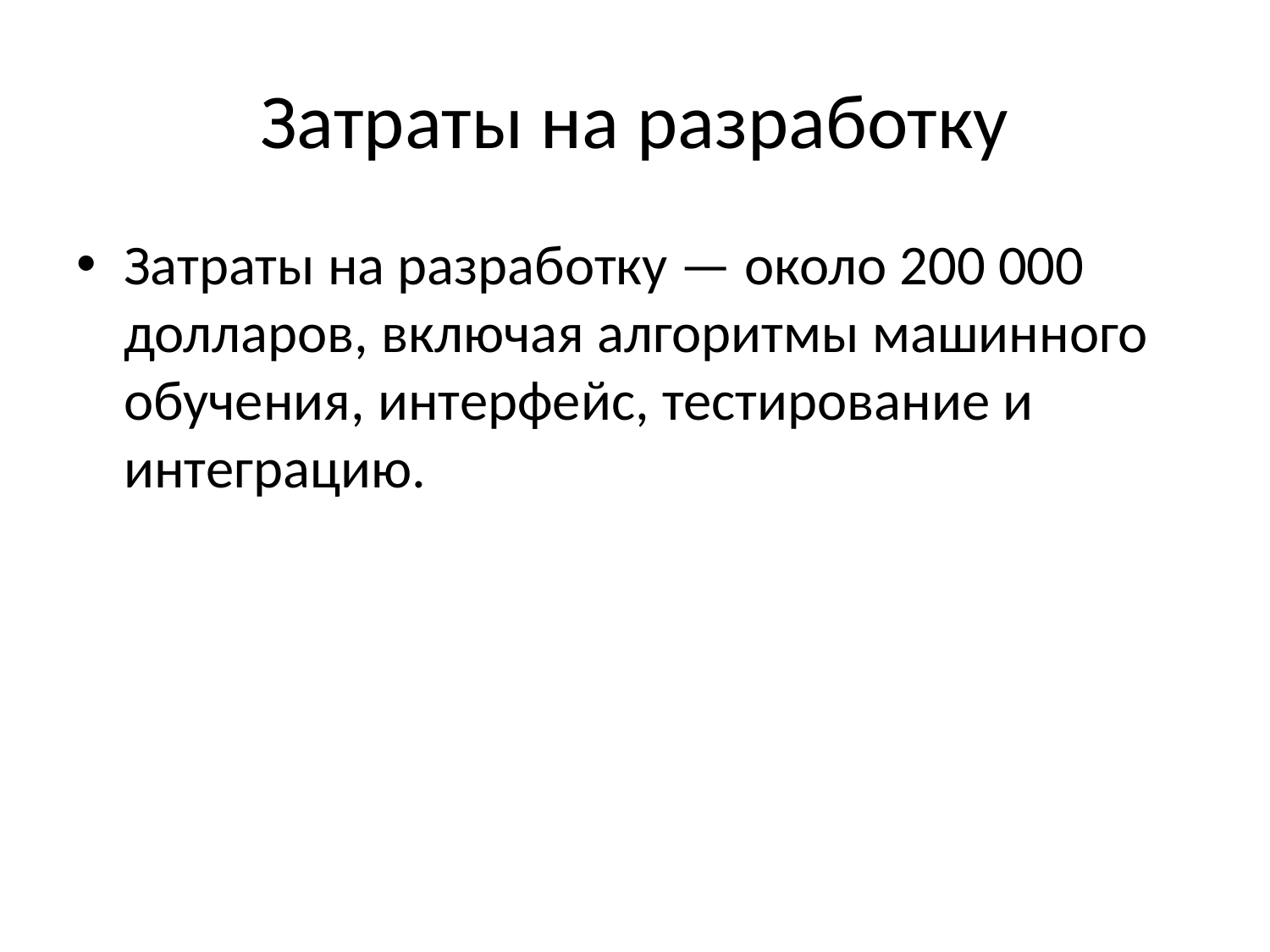

# Затраты на разработку
Затраты на разработку — около 200 000 долларов, включая алгоритмы машинного обучения, интерфейс, тестирование и интеграцию.